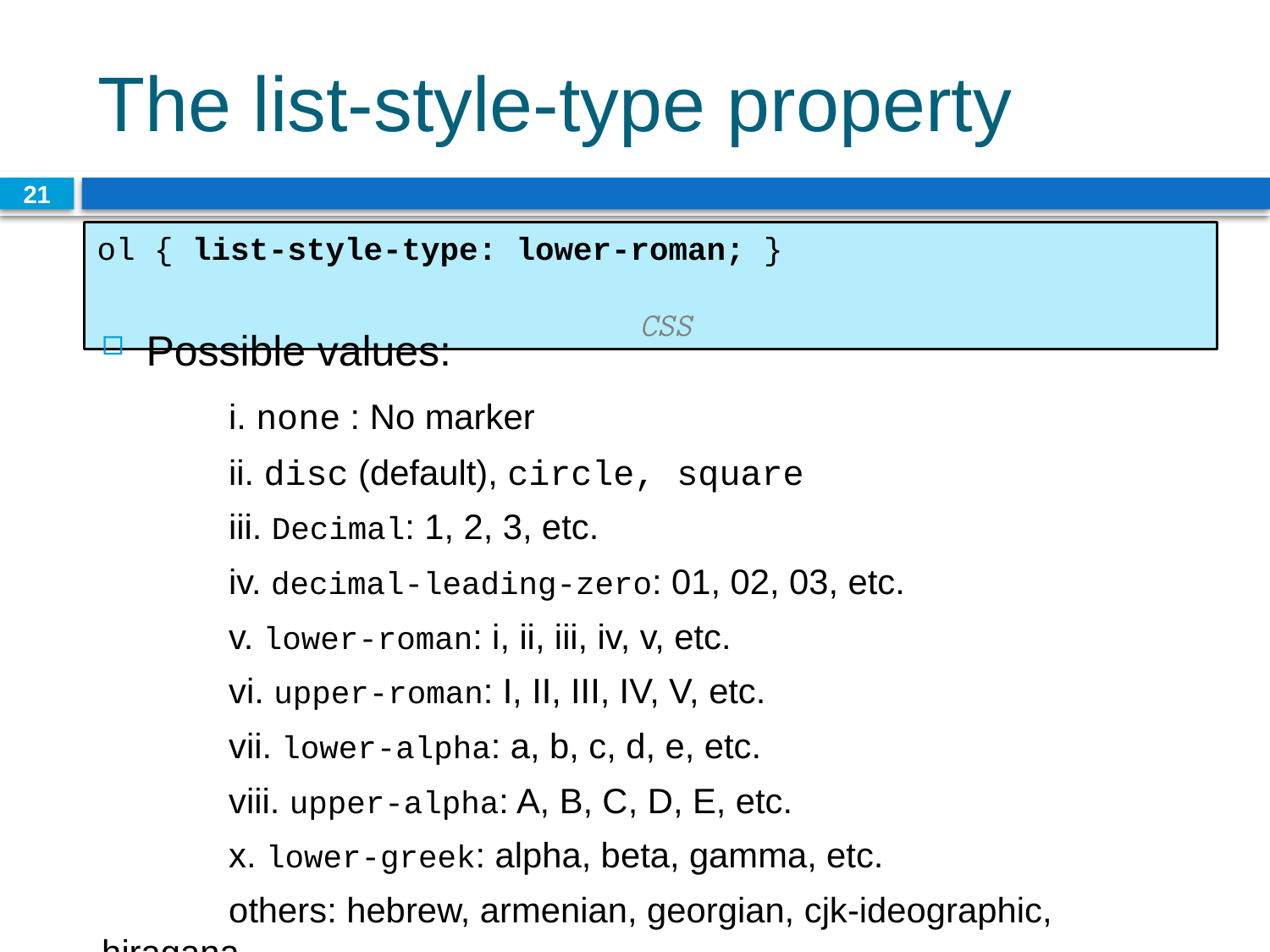

# The list-style-type property
21
ol { list-style-type: lower-roman; }		                                          								  CSS
Possible values:
	i. none : No marker
	ii. disc (default), circle, square
	iii. Decimal: 1, 2, 3, etc.
	iv. decimal-leading-zero: 01, 02, 03, etc.
	v. lower-roman: i, ii, iii, iv, v, etc.
	vi. upper-roman: I, II, III, IV, V, etc.
	vii. lower-alpha: a, b, c, d, e, etc.
	viii. upper-alpha: A, B, C, D, E, etc.
	x. lower-greek: alpha, beta, gamma, etc.
	others: hebrew, armenian, georgian, cjk-ideographic, hiragana…